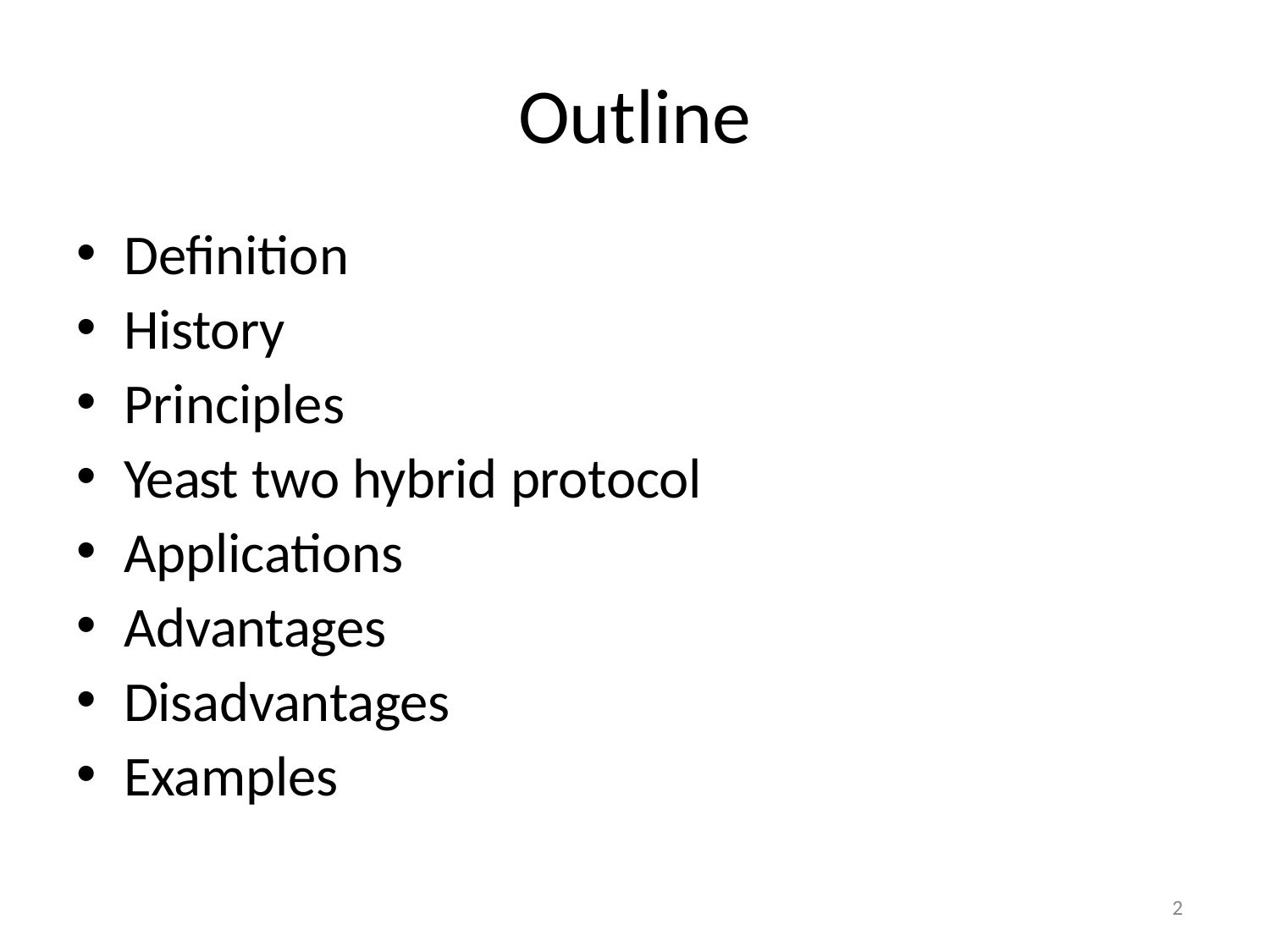

# Outline
Definition
History
Principles
Yeast two hybrid protocol
Applications
Advantages
Disadvantages
Examples
2